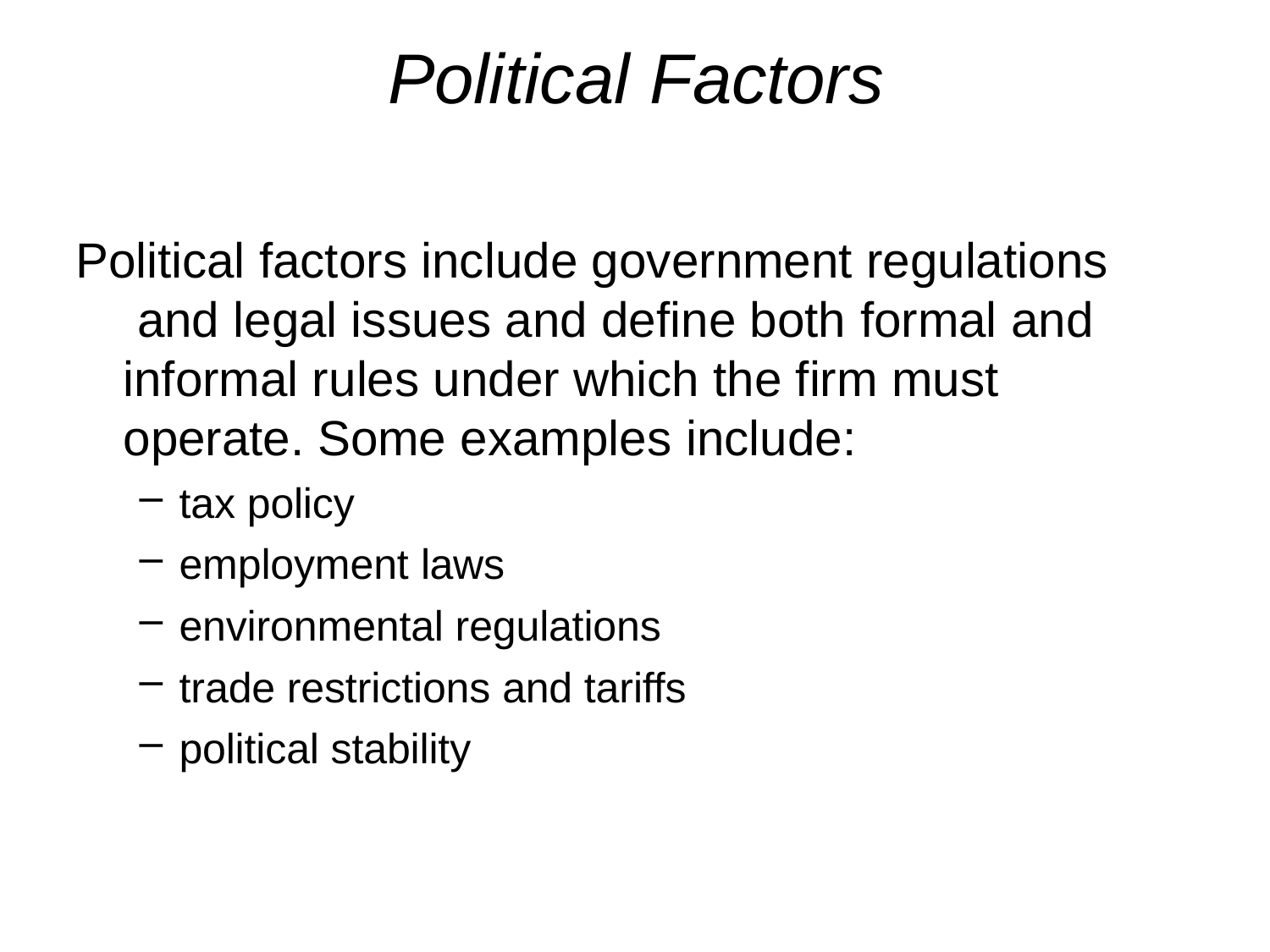

Political Factors
Political factors include government regulations  and legal issues and define both formal and  informal rules under which the firm must  operate. Some examples include:
tax policy
employment laws
environmental regulations
trade restrictions and tariffs
political stability